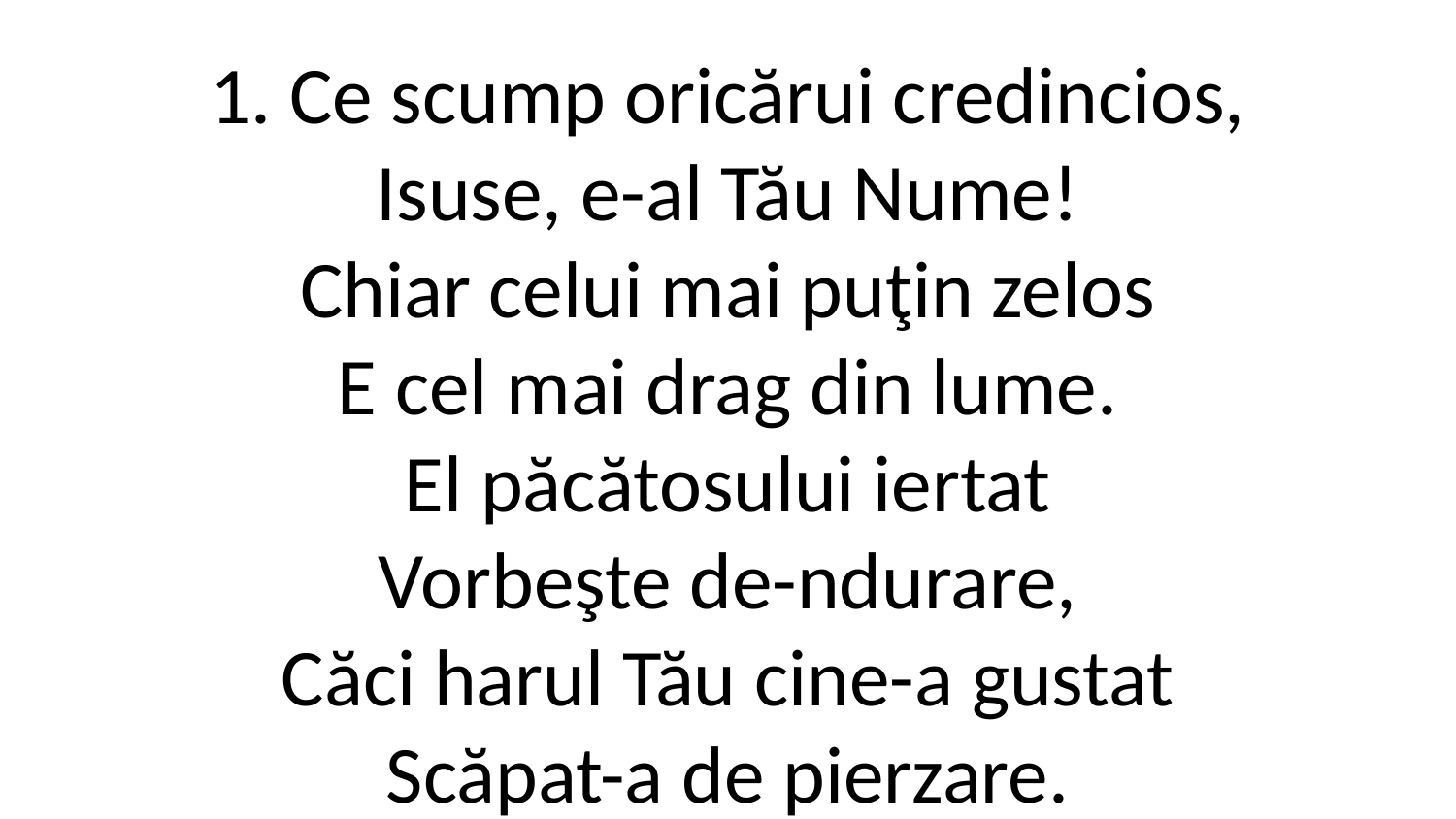

1. Ce scump oricărui credincios,
Isuse, e-al Tău Nume!
Chiar celui mai puţin zelos
E cel mai drag din lume.
El păcătosului iertat
Vorbeşte de-ndurare,
Căci harul Tău cine-a gustat
Scăpat-a de pierzare.